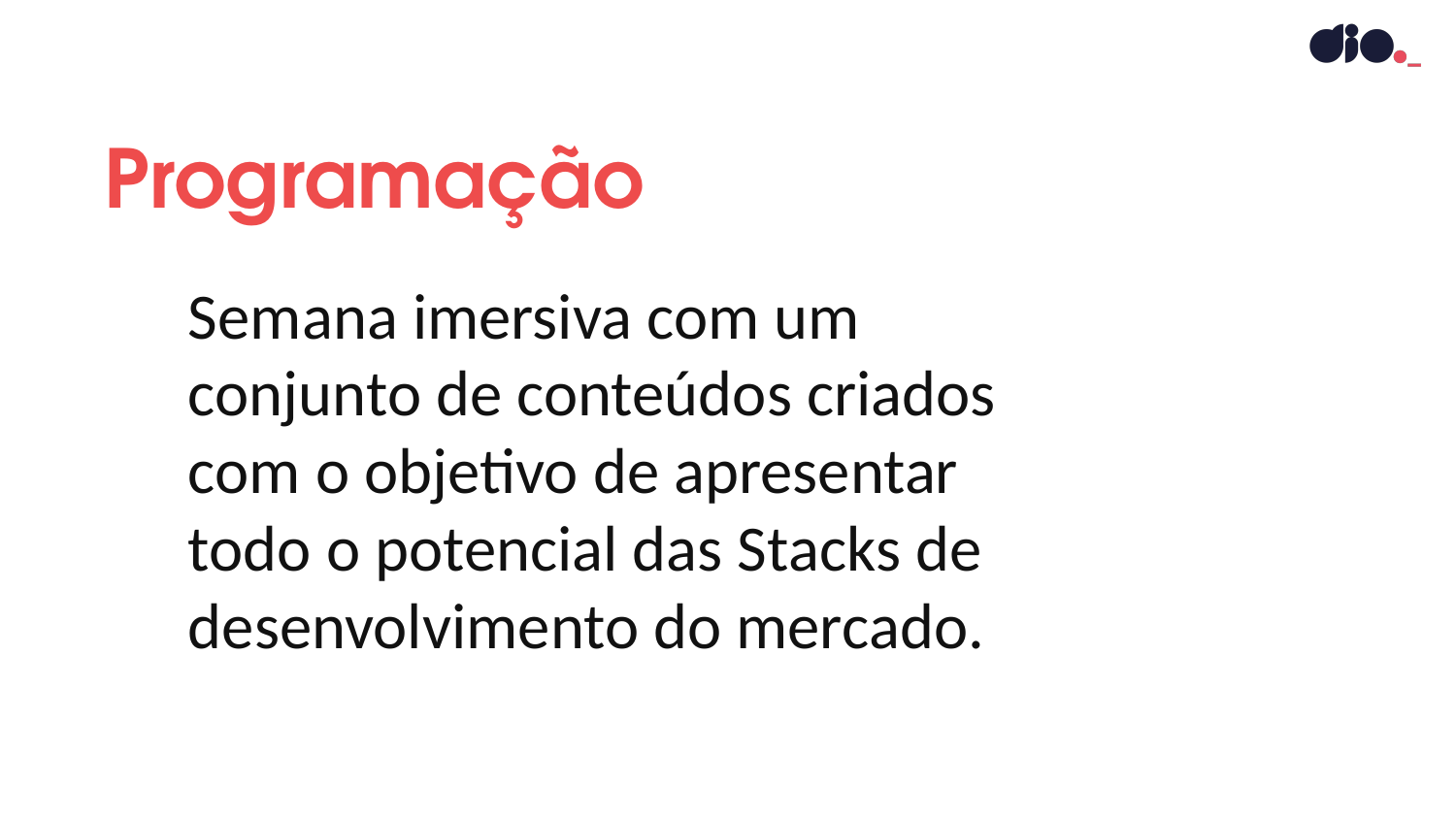

Programação
Semana imersiva com um conjunto de conteúdos criados com o objetivo de apresentar todo o potencial das Stacks de desenvolvimento do mercado.